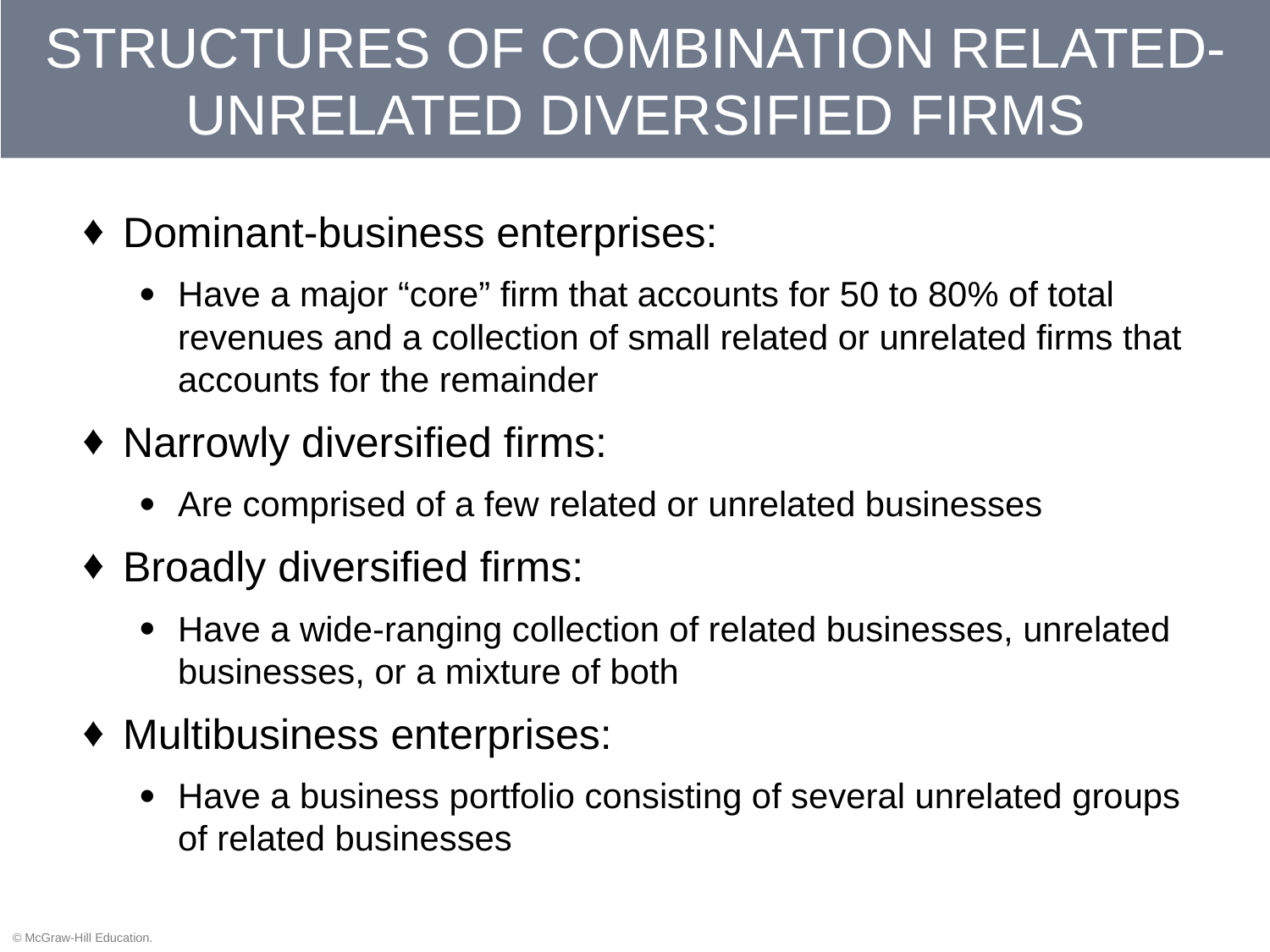

# STRUCTURES OF COMBINATION RELATED-UNRELATED DIVERSIFIED FIRMS
Dominant-business enterprises:
Have a major “core” firm that accounts for 50 to 80% of total revenues and a collection of small related or unrelated firms that accounts for the remainder
Narrowly diversified firms:
Are comprised of a few related or unrelated businesses
Broadly diversified firms:
Have a wide-ranging collection of related businesses, unrelated businesses, or a mixture of both
Multibusiness enterprises:
Have a business portfolio consisting of several unrelated groups of related businesses